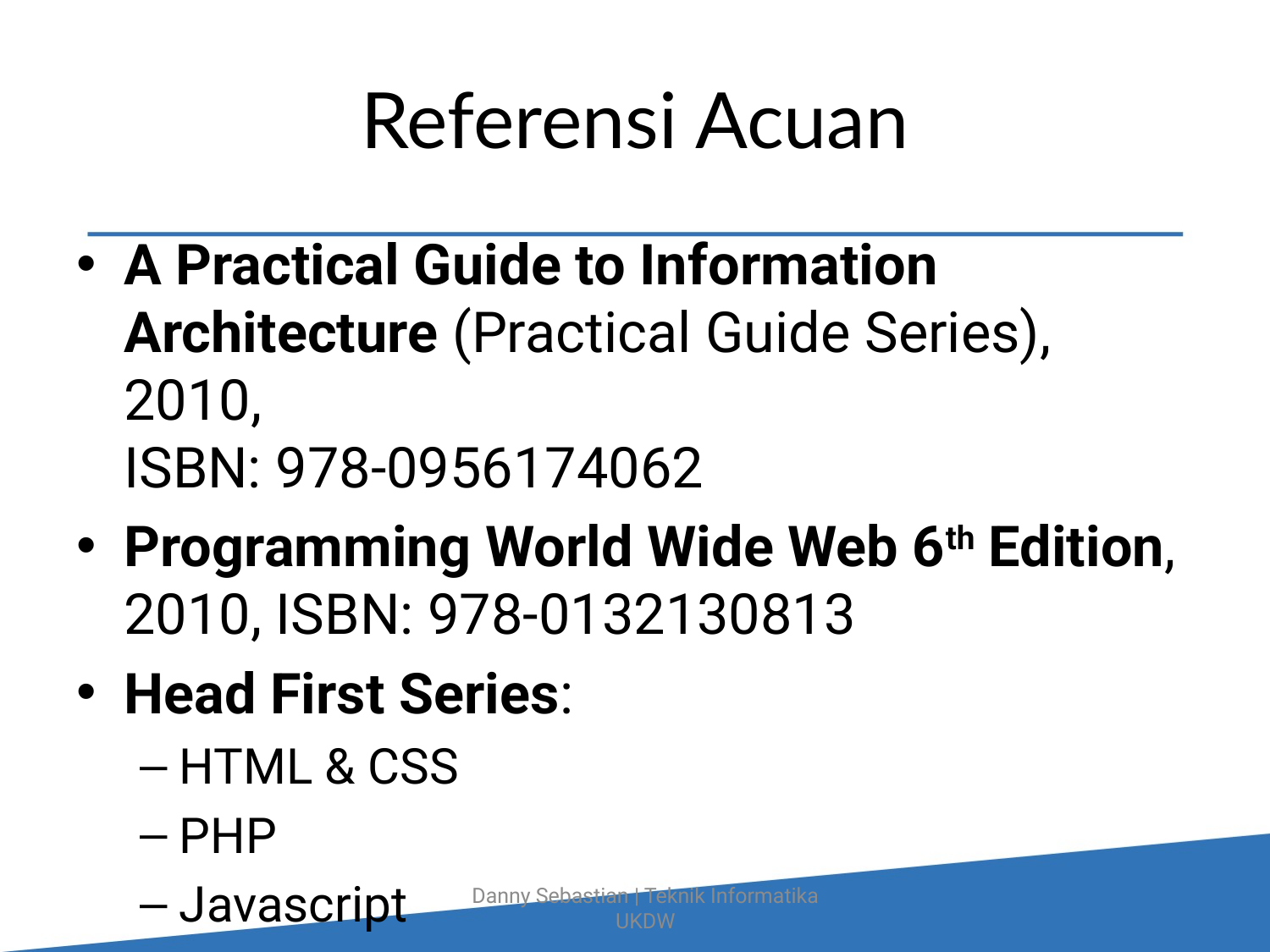

# Referensi Acuan
A Practical Guide to Information Architecture (Practical Guide Series), 2010,
ISBN: 978-0956174062
Programming World Wide Web 6th Edition, 2010, ISBN: 978-0132130813
Head First Series:
HTML & CSS
PHP
Javascript
AJAX

Danny Sebastian | Teknik Informatika UKDW